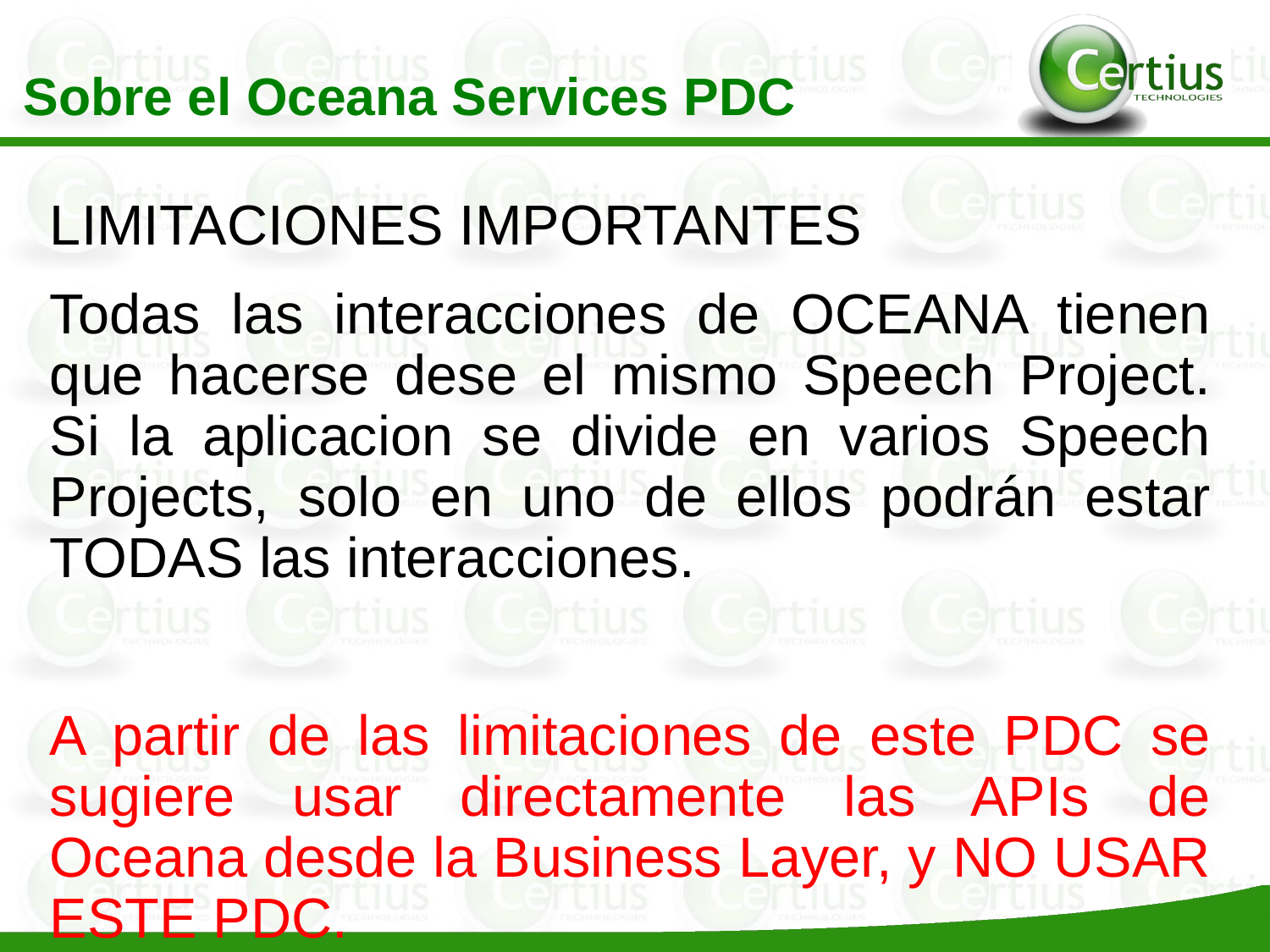

Sobre el Oceana Services PDC
LIMITACIONES IMPORTANTES
Todas las interacciones de OCEANA tienen que hacerse dese el mismo Speech Project. Si la aplicacion se divide en varios Speech Projects, solo en uno de ellos podrán estar TODAS las interacciones.

A partir de las limitaciones de este PDC se sugiere usar directamente las APIs de Oceana desde la Business Layer, y NO USAR ESTE PDC.